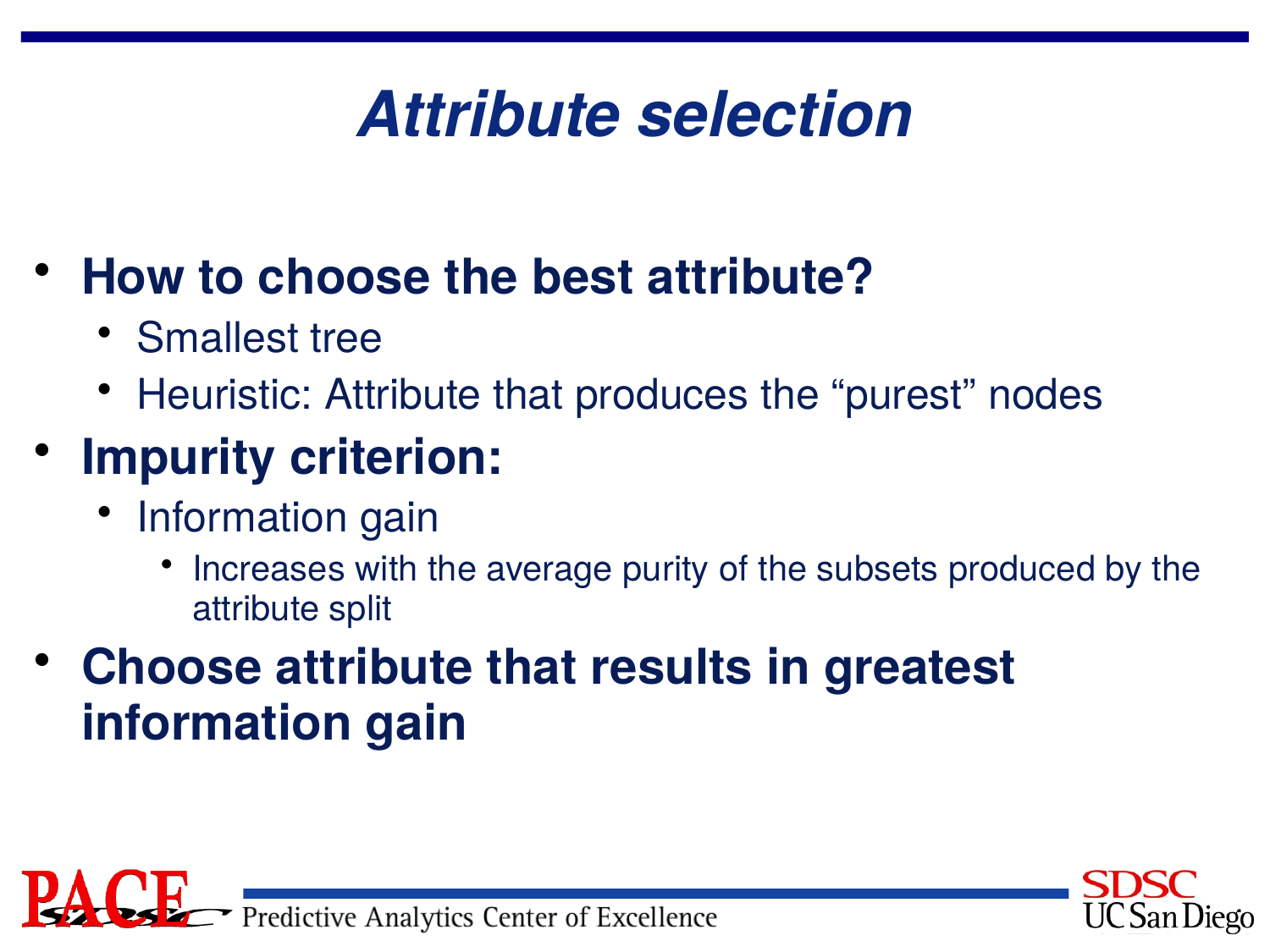

# Attribute selection
How to choose the best attribute?
Smallest tree
Heuristic: Attribute that produces the “purest” nodes
Impurity criterion:
Information gain
Increases with the average purity of the subsets produced by the attribute split
Choose attribute that results in greatest information gain